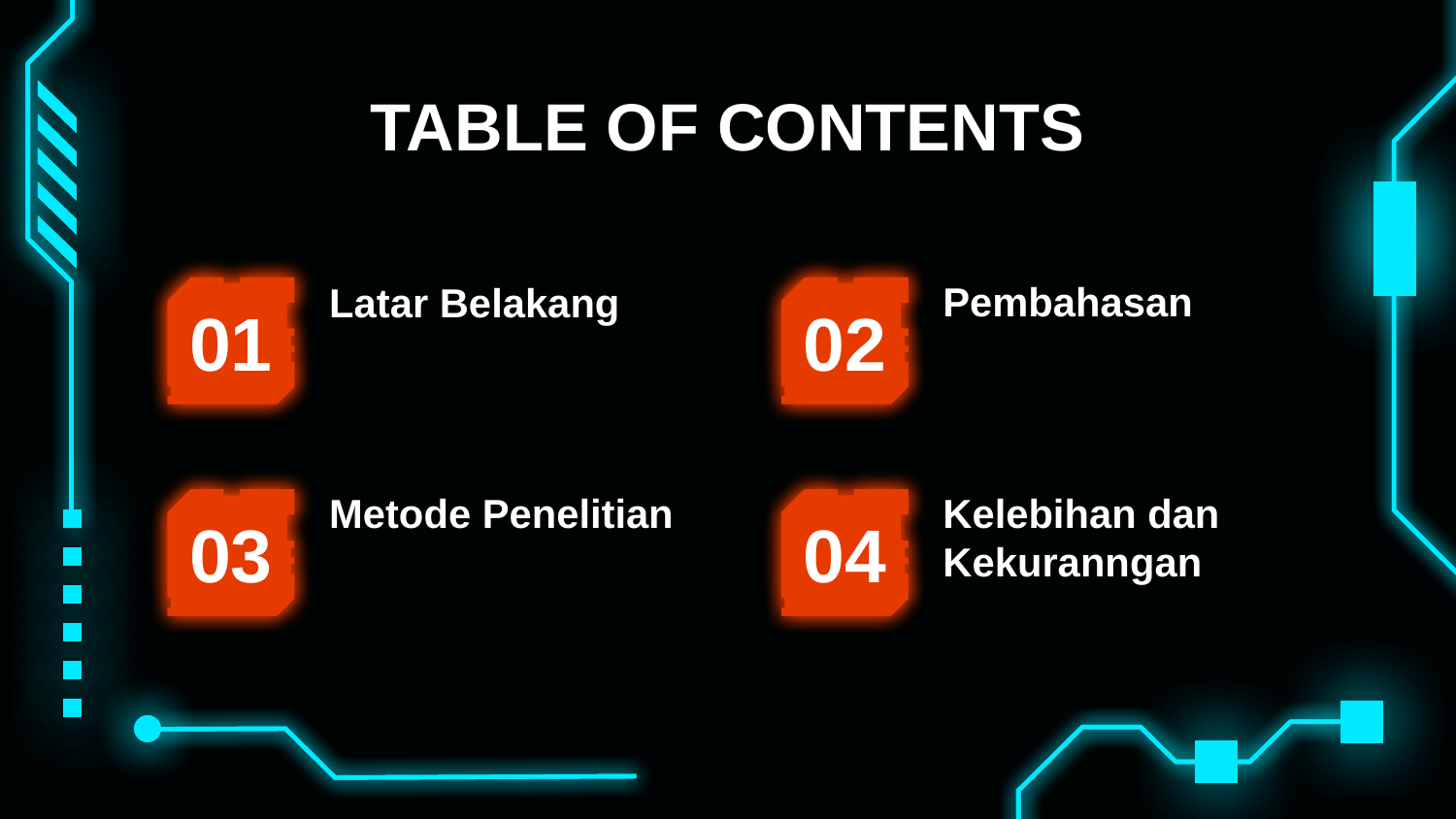

# TABLE OF CONTENTS
Pembahasan
Latar Belakang

01
02

Metode Penelitian
Kelebihan dan Kekuranngan

03
04